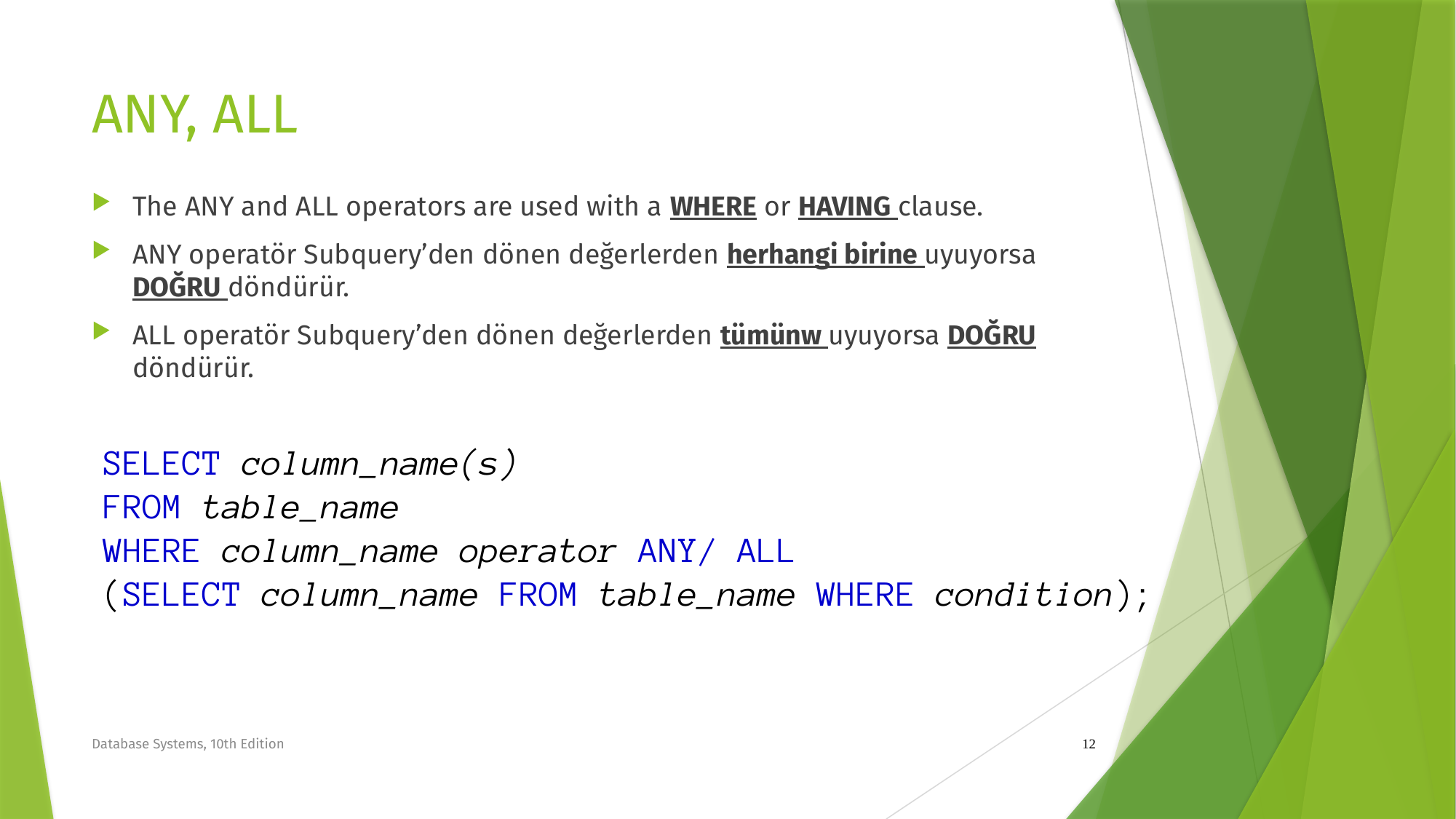

# ANY, ALL
The ANY and ALL operators are used with a WHERE or HAVING clause.
ANY operatör Subquery’den dönen değerlerden herhangi birine uyuyorsa DOĞRU döndürür.
ALL operatör Subquery’den dönen değerlerden tümünw uyuyorsa DOĞRU döndürür.

SELECT column_name(s)
FROM table_name
WHERE column_name operator ANY/ ALL
(SELECT column_name FROM table_name WHERE condition);
12
Database Systems, 10th Edition